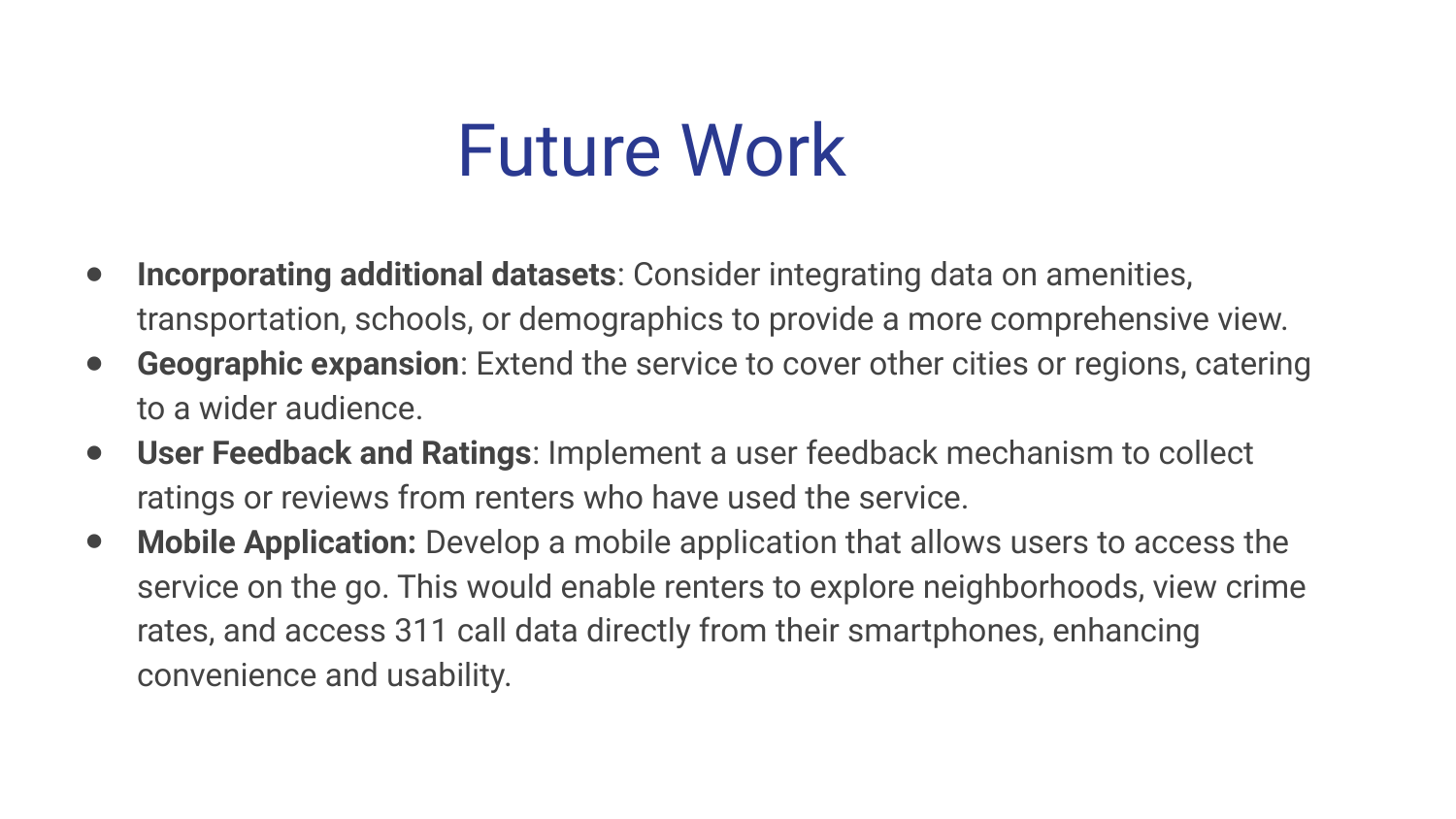

# Future Work
Incorporating additional datasets: Consider integrating data on amenities, transportation, schools, or demographics to provide a more comprehensive view.
Geographic expansion: Extend the service to cover other cities or regions, catering to a wider audience.
User Feedback and Ratings: Implement a user feedback mechanism to collect ratings or reviews from renters who have used the service.
Mobile Application: Develop a mobile application that allows users to access the service on the go. This would enable renters to explore neighborhoods, view crime rates, and access 311 call data directly from their smartphones, enhancing convenience and usability.